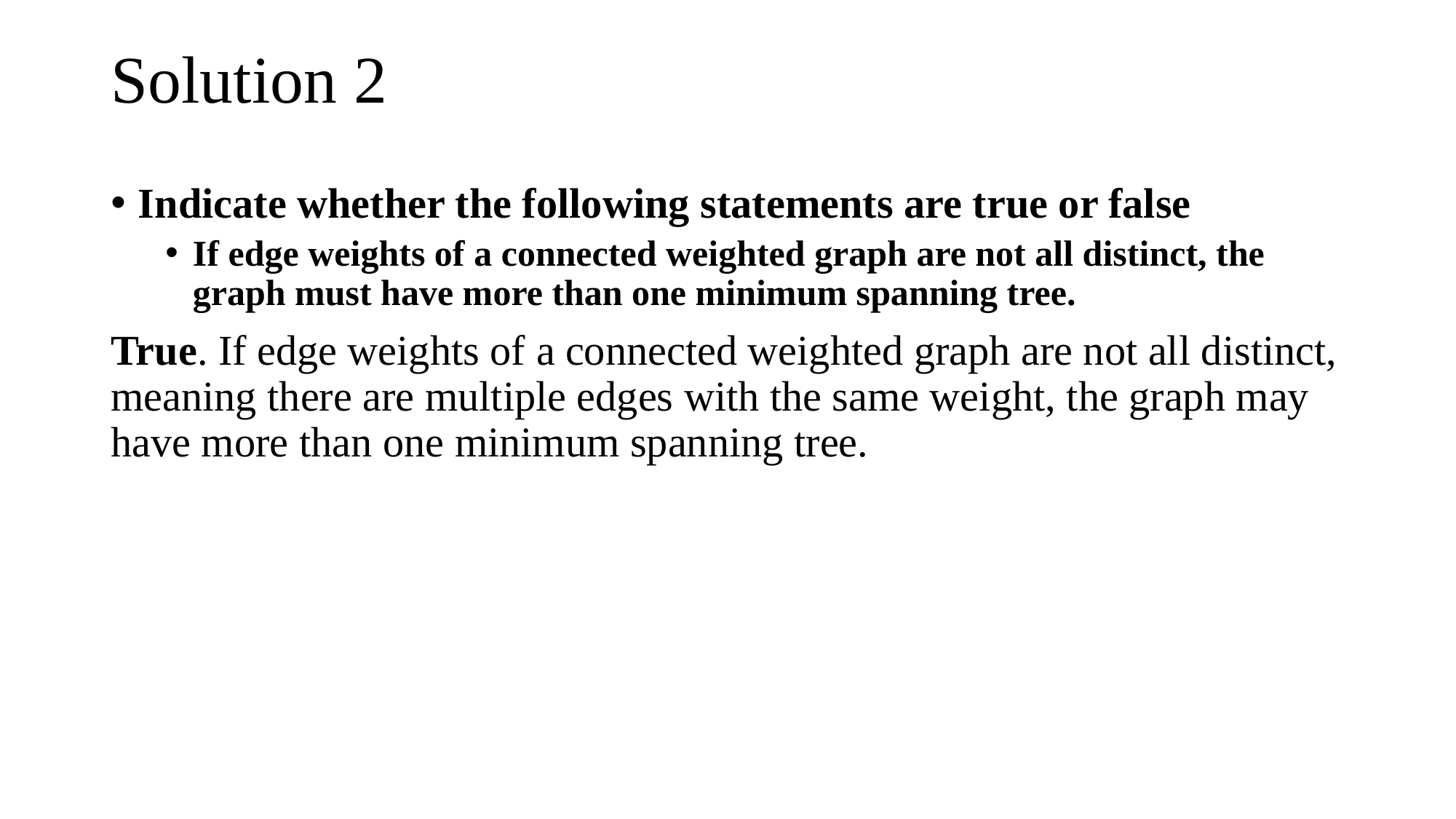

# Solution 2
Indicate whether the following statements are true or false
If edge weights of a connected weighted graph are not all distinct, the graph must have more than one minimum spanning tree.
True. If edge weights of a connected weighted graph are not all distinct, meaning there are multiple edges with the same weight, the graph may have more than one minimum spanning tree.